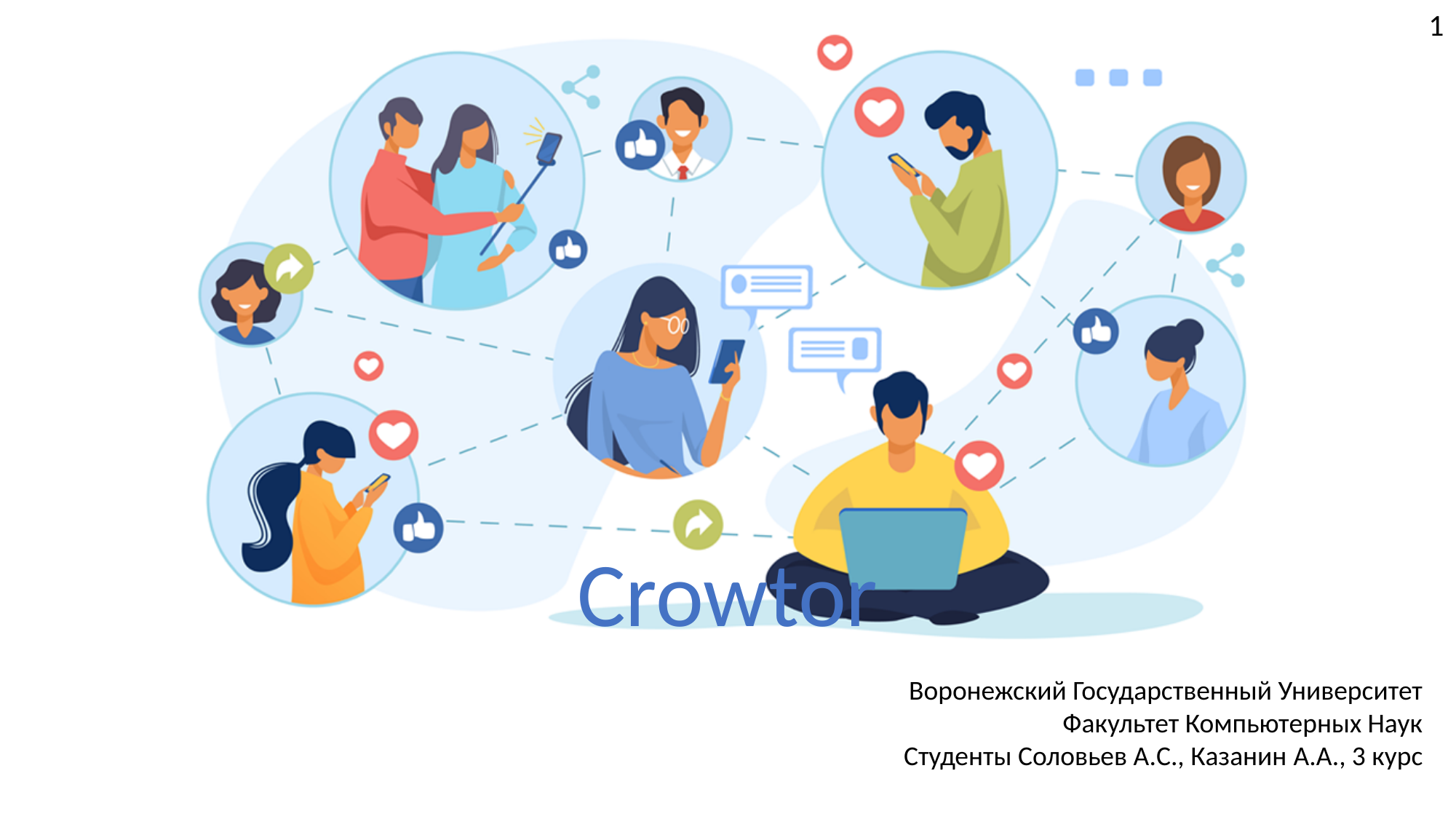

1
# Crowtor
Воронежский Государственный Университет
Факультет Компьютерных Наук
Студенты Соловьев А.С., Казанин А.А., 3 курс